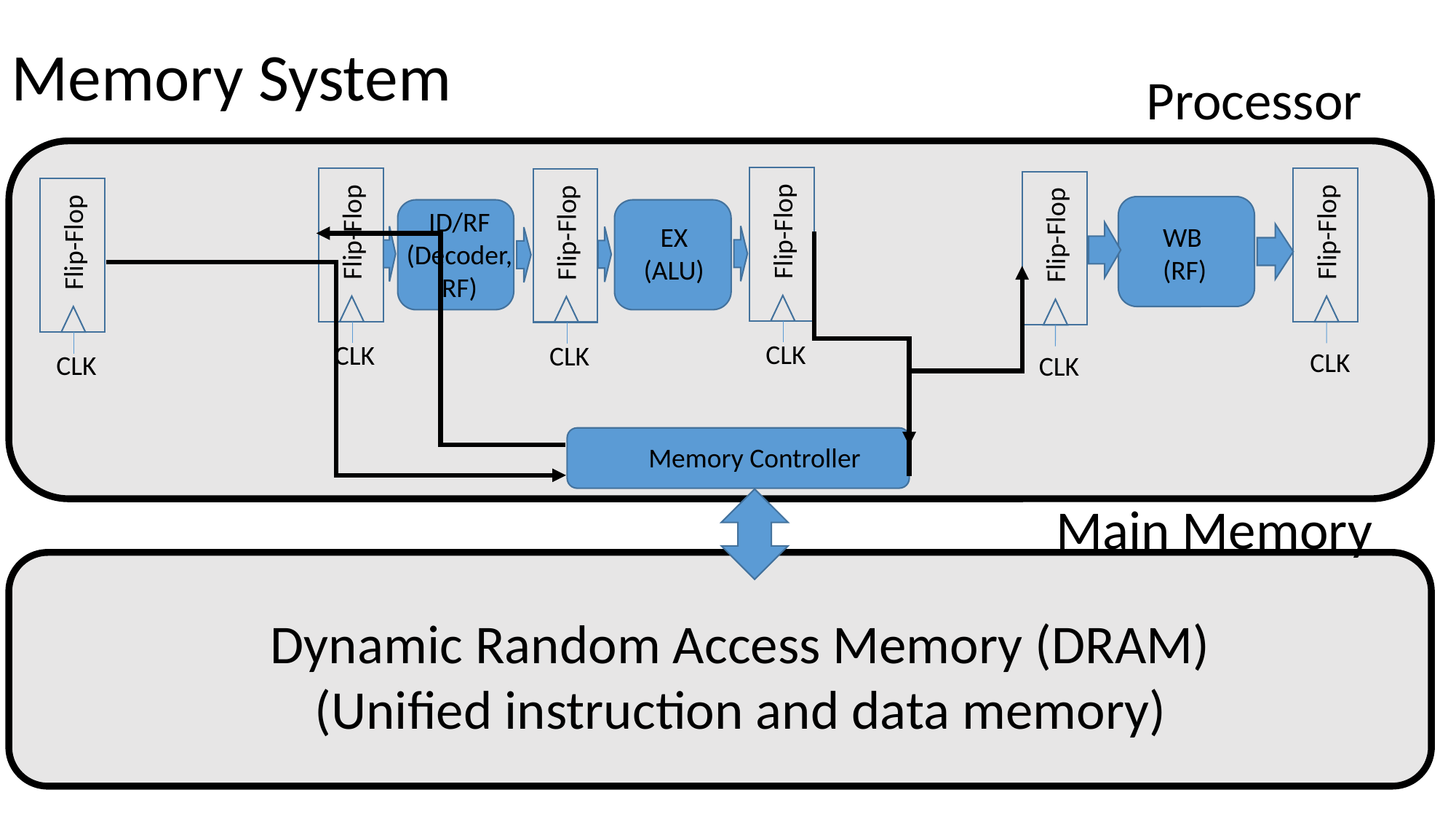

# Memory System
Processor

ID/RF
(Decoder, RF)

Flip-Flop
Flip-Flop
Flip-Flop
Flip-Flop
Flip-Flop
WB
(RF)
EX
(ALU)
Flip-Flop

CLK
CLK
CLK
CLK
CLK
CLK

Memory Controller

Main Memory

Dynamic Random Access Memory (DRAM)
(Unified instruction and data memory)